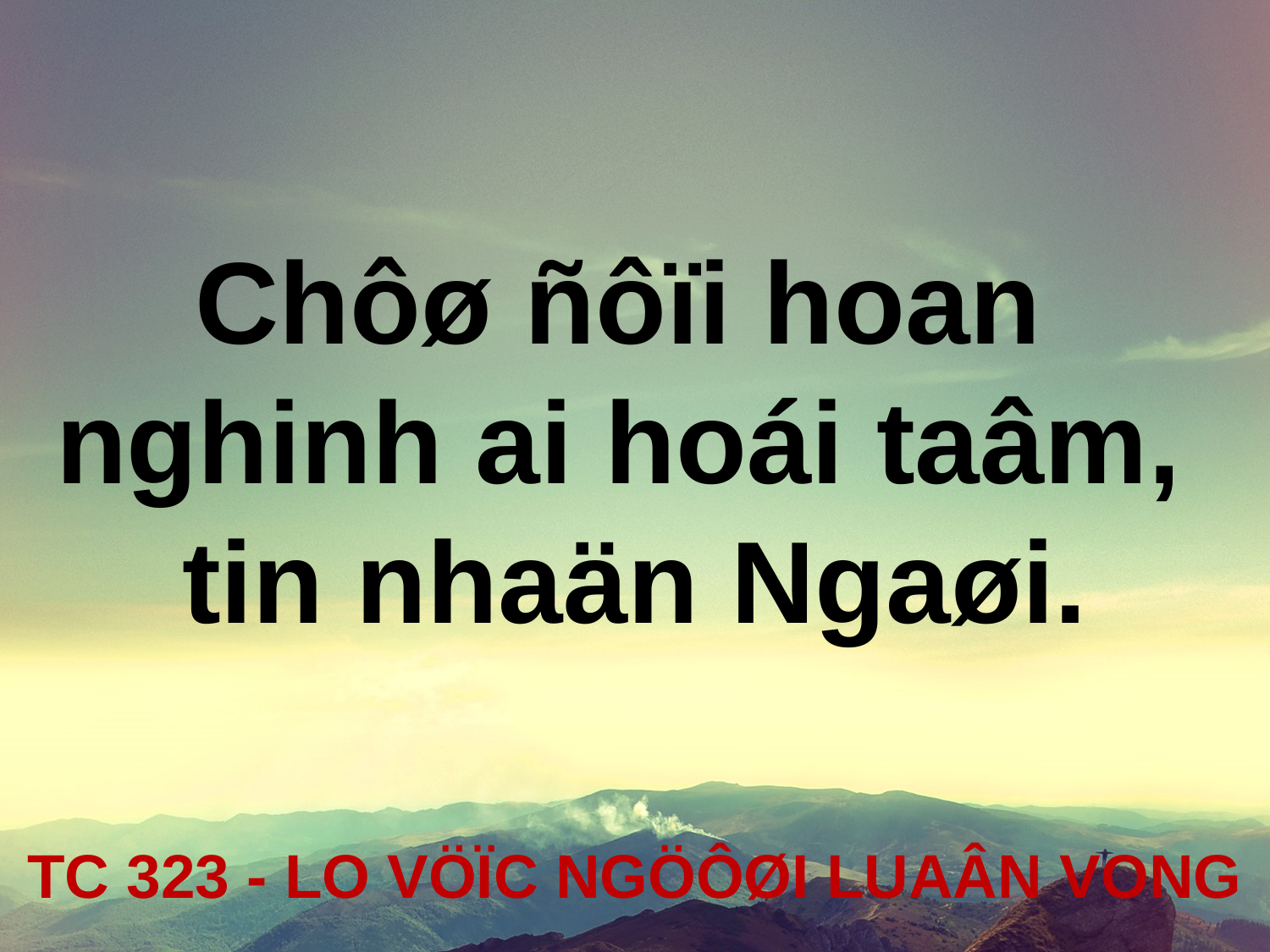

Chôø ñôïi hoan
nghinh ai hoái taâm,
tin nhaän Ngaøi.
TC 323 - LO VÖÏC NGÖÔØI LUAÂN VONG